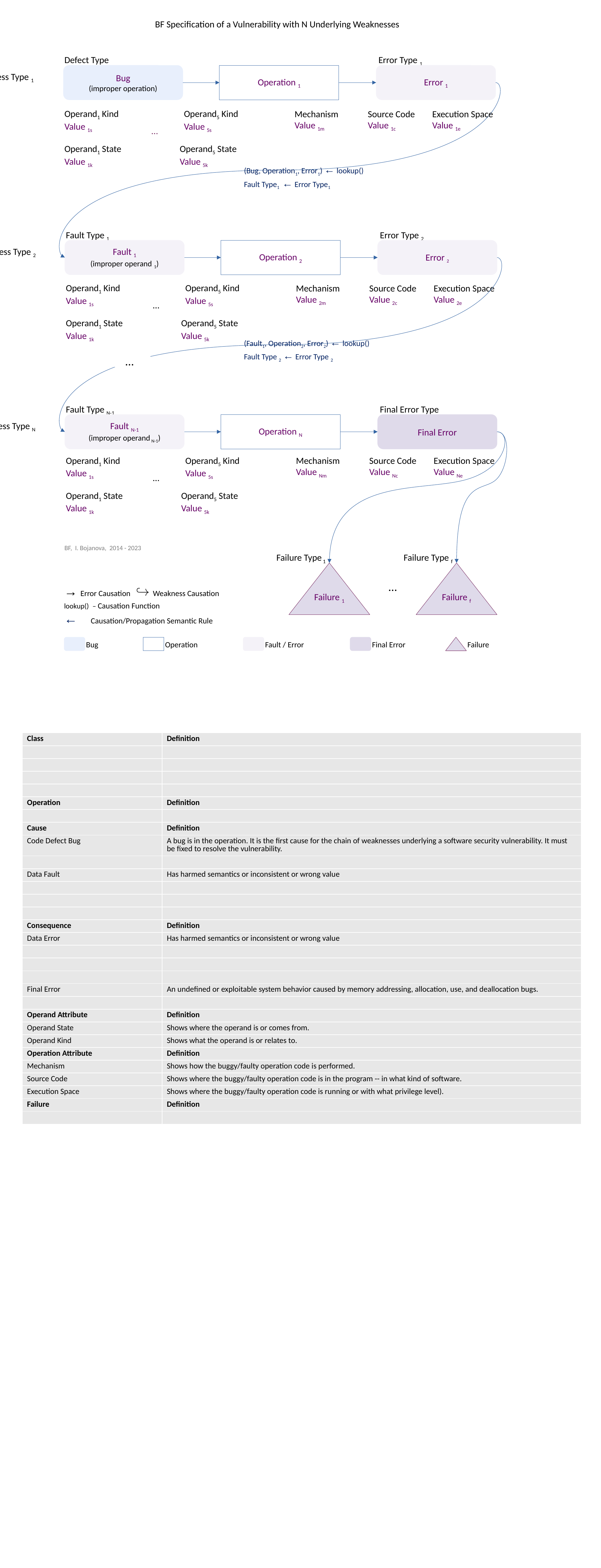

BF Specification of a Vulnerability with N Underlying Weaknesses
Defect Type
Error Type 1
Bug
(improper operation)
Operation 1
Error 1
Weakness Type 1
Operand1 Kind
Value 1s
Operand5 Kind
Value 5s
Mechanism
Value 1m
Source Code
Value 1c
Execution Space
Value 1e
…
Operand5 State
Value 5k
Operand1 State
Value 1k
(Bug, Operation1, Error1) ← lookup()
Fault Type1  ← Error Type1
Fault Type 1
Error Type 2
Fault 1
(improper operand 1)
Operation 2
Error 2
Weakness Type 2
Operand1 Kind
Value 1s
Operand5 Kind
Value 5s
Mechanism
Value 2m
Source Code
Value 2c
Execution Space
Value 2e
…
Operand5 State
Value 5k
Operand1 State
Value 1k
(Fault1, Operation2, Error2) ← lookup()
Fault Type 2 ← Error Type 2
…
Fault Type N-1
Final Error Type
Fault N-1
(improper operand N-1)
Operation N
Final Error
Weakness Type N
Operand1 Kind
Value 1s
Operand5 Kind
Value 5s
Mechanism
Value Nm
Source Code
Value Nc
Execution Space
Value Ne
…
Operand5 State
Value 5k
Operand1 State
Value 1k
BF,  I. Bojanova,  2014 - 2023
Failure Type 1
Failure Type f
Failure 1
Failure f
…
→ Error Causation	↪  Weakness Causation
lookup()	 – Causation Function
←  	Causation/Propagation Semantic Rule

Bug

Operation

Fault / Error

Final Error

Failure
(FaultN-1, OperationN, Final Error) ← lookup()
 Enabler.Type ← Final Error.Type
| Class | Definition |
| --- | --- |
|  |  |
|  |  |
|  |  |
|  |  |
| Operation | Definition |
|  |  |
| Cause | Definition |
| Code Defect Bug | A bug is in the operation. It is the first cause for the chain of weaknesses underlying a software security vulnerability. It must be fixed to resolve the vulnerability. |
|  |  |
| Data Fault | Has harmed semantics or inconsistent or wrong value |
|  |  |
|  |  |
|  |  |
| Consequence | Definition |
| Data Error | Has harmed semantics or inconsistent or wrong value |
|  |  |
|  |  |
|  |  |
| Final Error | An undefined or exploitable system behavior caused by memory addressing, allocation, use, and deallocation bugs. |
|  |  |
| Operand Attribute | Definition |
| Operand State | Shows where the operand is or comes from. |
| Operand Kind | Shows what the operand is or relates to. |
| Operation Attribute | Definition |
| Mechanism | Shows how the buggy/faulty operation code is performed. |
| Source Code | Shows where the buggy/faulty operation code is in the program -- in what kind of software. |
| Execution Space | Shows where the buggy/faulty operation code is running or with what privilege level). |
| Failure | Definition |
|  |  |